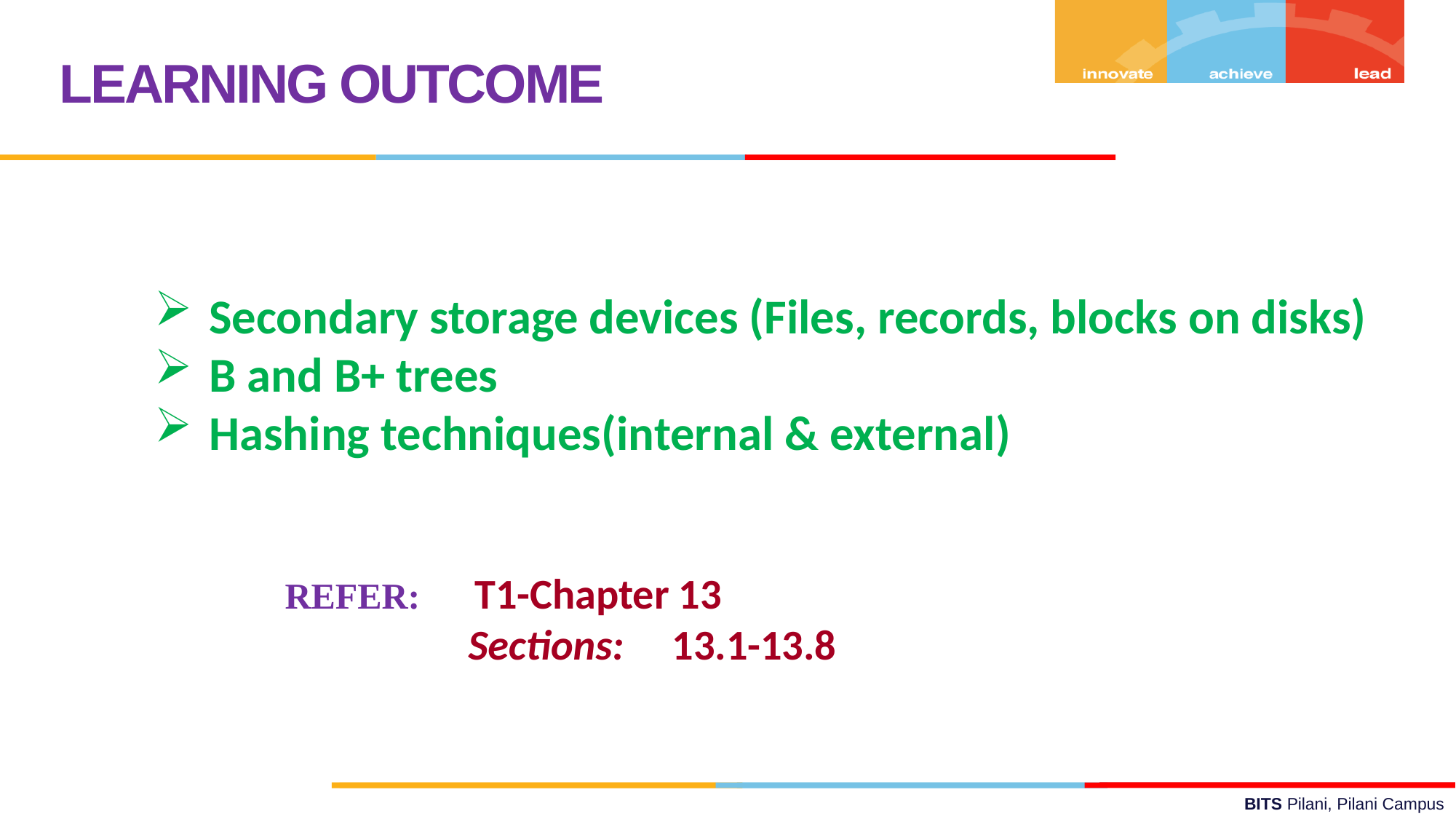

LEARNING OUTCOME

Secondary storage devices (Files, records, blocks on disks)
B and B+ trees
Hashing techniques(internal & external)
REFER:      T1-Chapter 13
                   Sections:     13.1-13.8